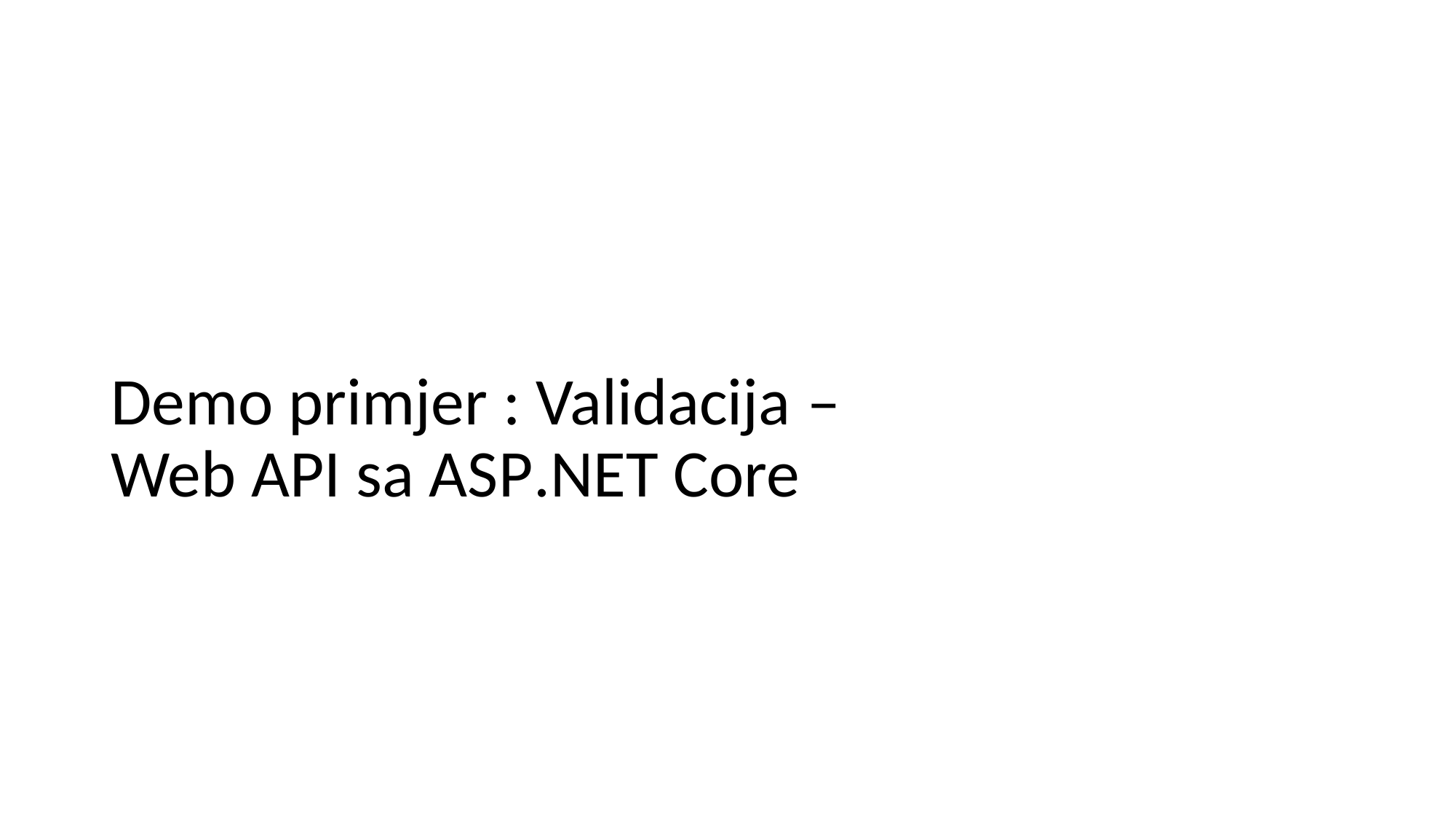

# Demo primjer : Validacija – Web API sa ASP.NET Core